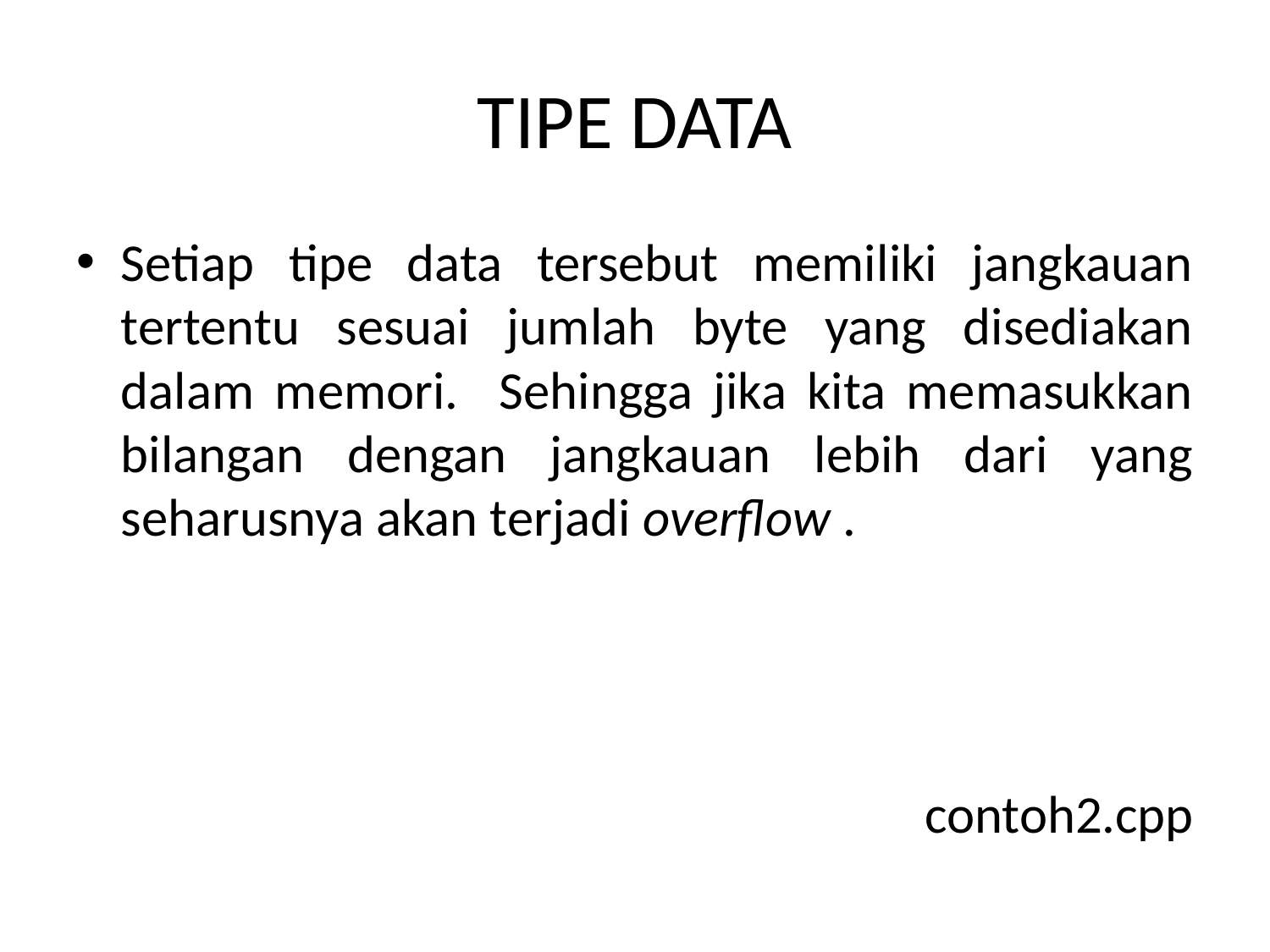

# TIPE DATA
Setiap tipe data tersebut memiliki jangkauan tertentu sesuai jumlah byte yang disediakan dalam memori.  Sehingga jika kita memasukkan bilangan dengan jangkauan lebih dari yang seharusnya akan terjadi overflow .

contoh2.cpp